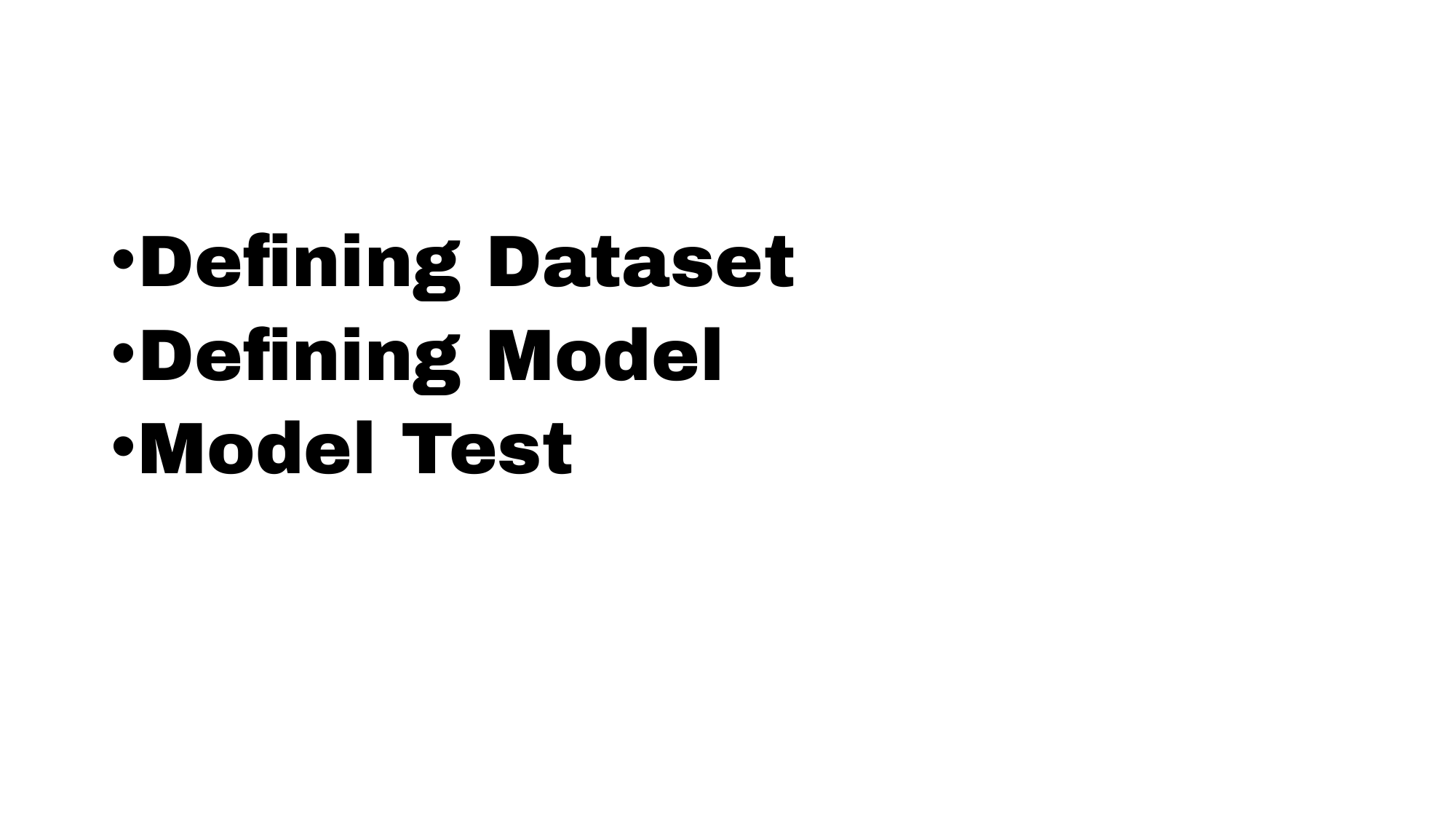

#
Defining Dataset
Defining Model
Model Test